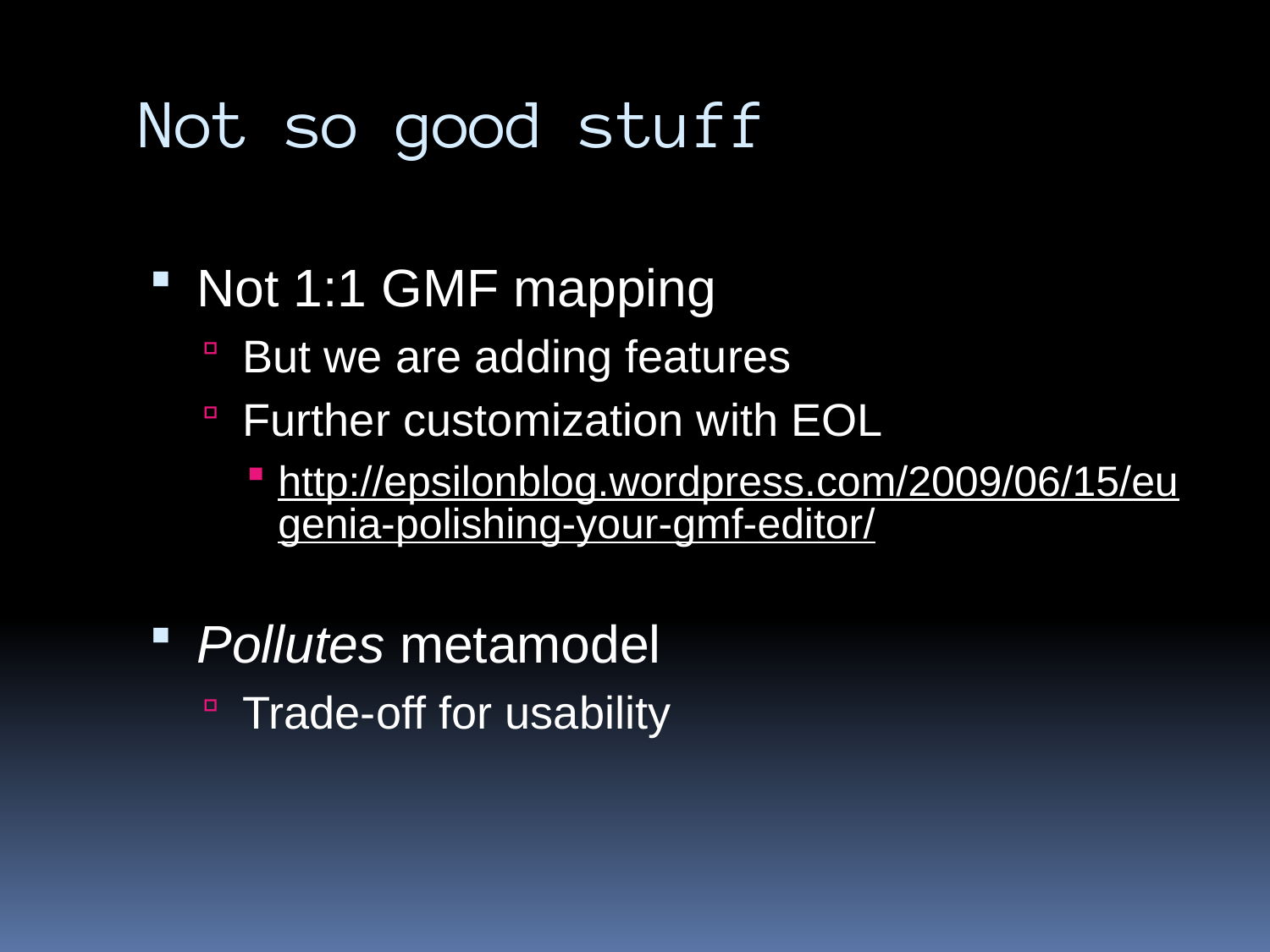

# Not so good stuff
Not 1:1 GMF mapping
But we are adding features
Further customization with EOL
http://epsilonblog.wordpress.com/2009/06/15/eugenia-polishing-your-gmf-editor/
Pollutes metamodel
Trade-off for usability